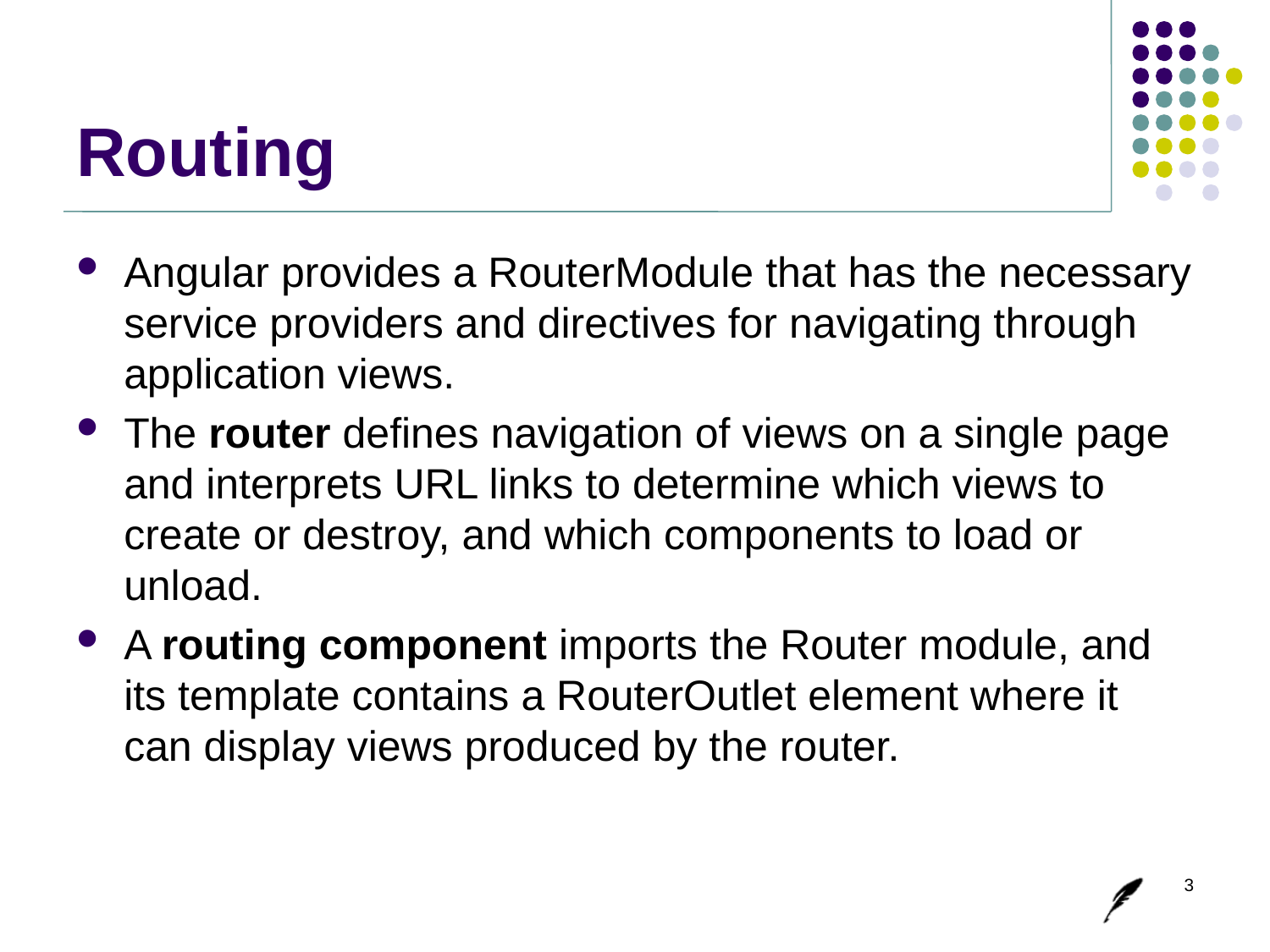

# Routing
Angular provides a RouterModule that has the necessary service providers and directives for navigating through application views.
The router defines navigation of views on a single page and interprets URL links to determine which views to create or destroy, and which components to load or unload.
A routing component imports the Router module, and its template contains a RouterOutlet element where it can display views produced by the router.

3